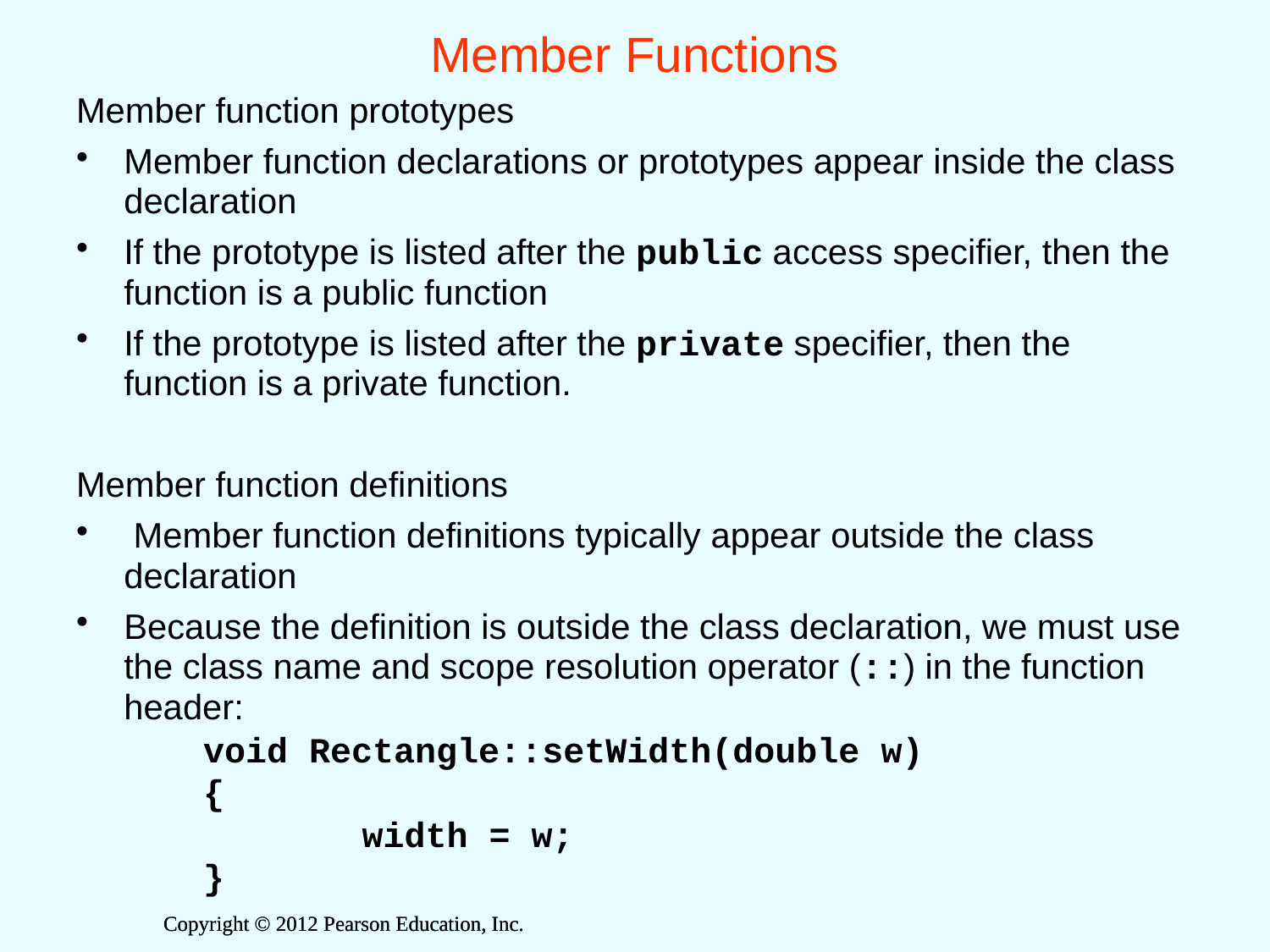

# Member Functions
Member function prototypes
Member function declarations or prototypes appear inside the class declaration
If the prototype is listed after the public access specifier, then the function is a public function
If the prototype is listed after the private specifier, then the function is a private function.

Member function definitions
 Member function definitions typically appear outside the class declaration
Because the definition is outside the class declaration, we must use the class name and scope resolution operator (::) in the function header:
      void Rectangle::setWidth(double w)
      {
		width = w;
}